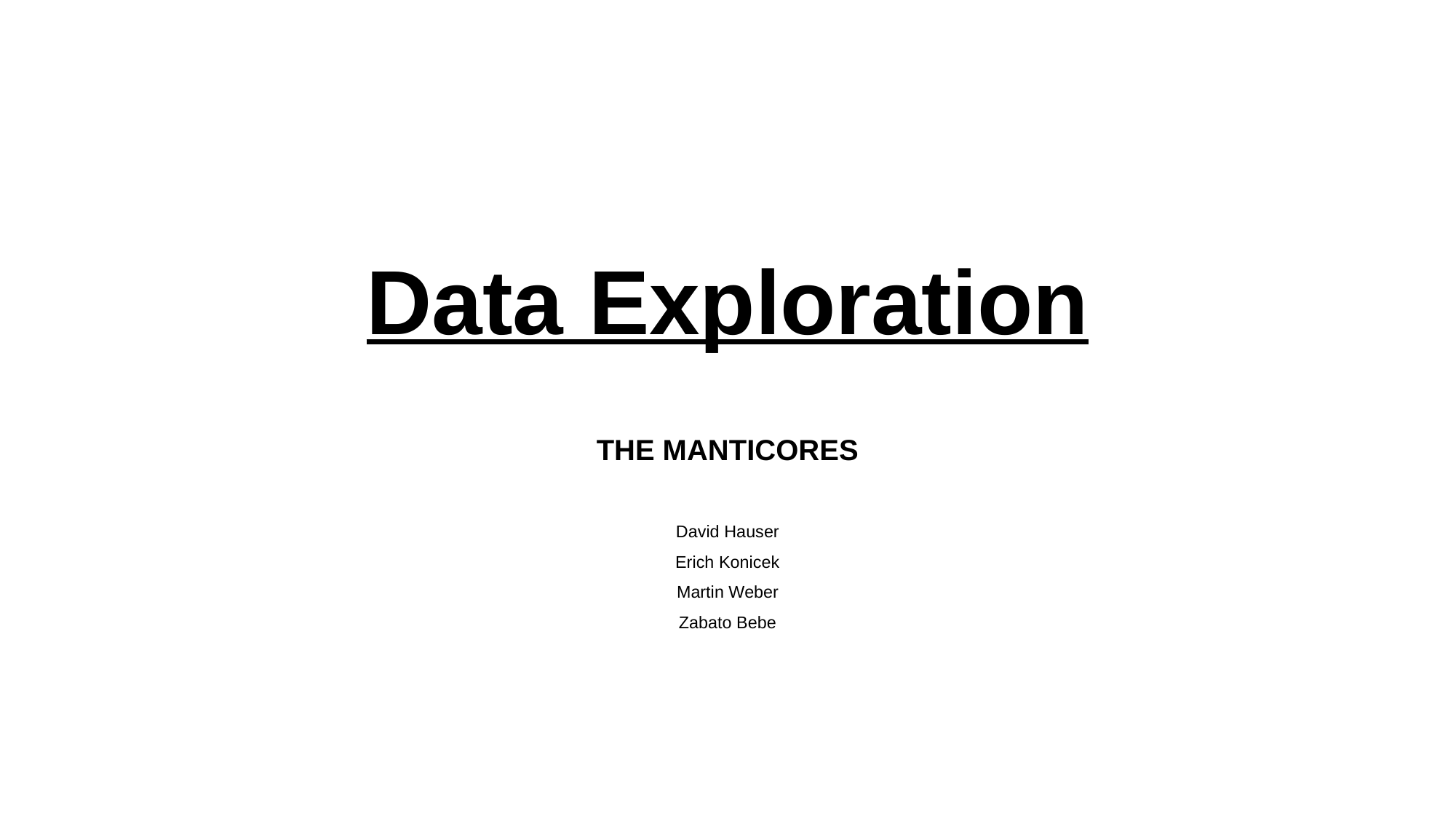

# Data Exploration
THE MANTICORES

David Hauser
Erich Konicek
Martin Weber
Zabato Bebe